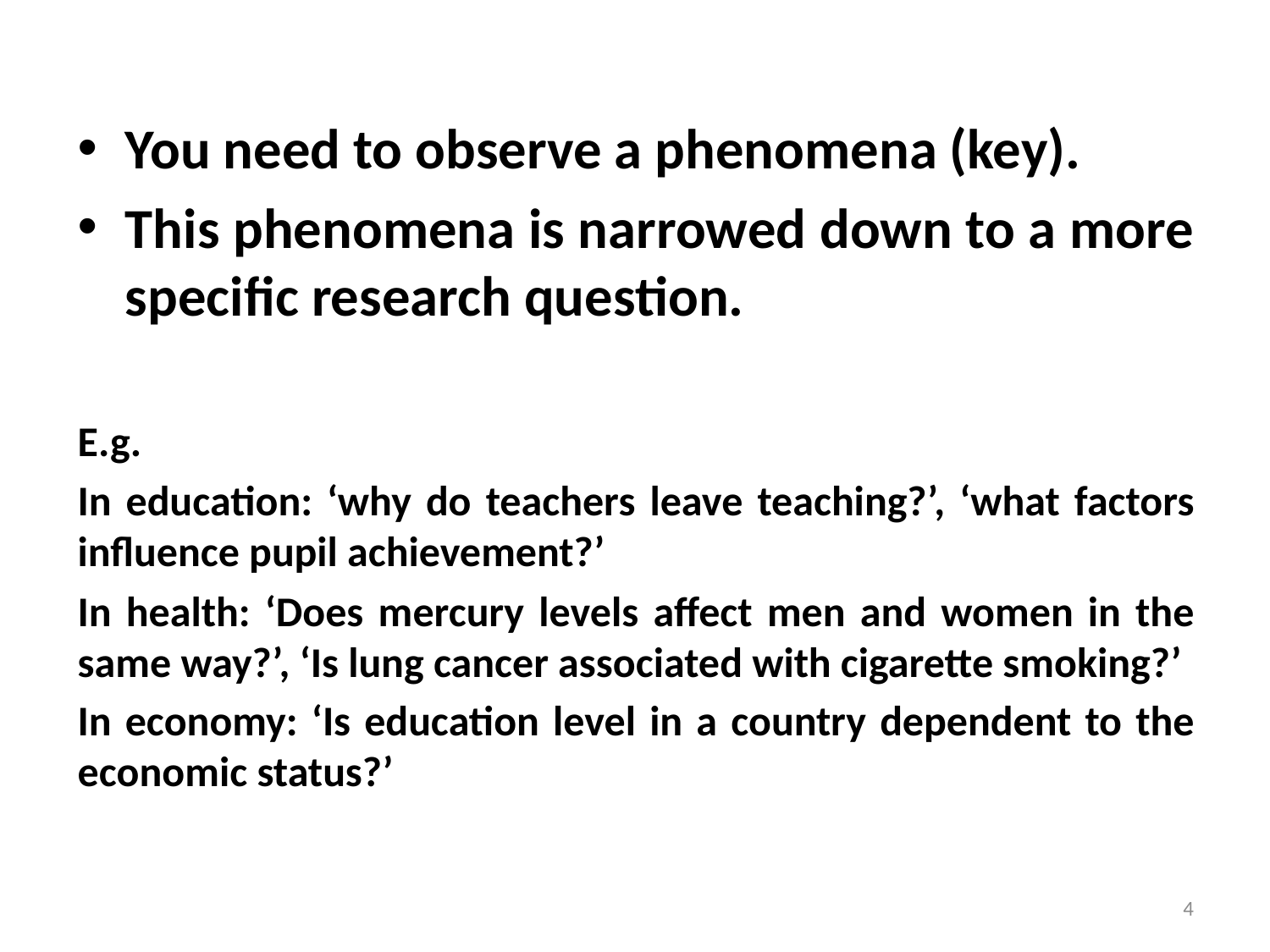

You need to observe a phenomena (key).
This phenomena is narrowed down to a more specific research question.

E.g.
In education: ‘why do teachers leave teaching?’, ‘what factors influence pupil achievement?’
In health: ‘Does mercury levels affect men and women in the same way?’, ‘Is lung cancer associated with cigarette smoking?’
In economy: ‘Is education level in a country dependent to the economic status?’

4